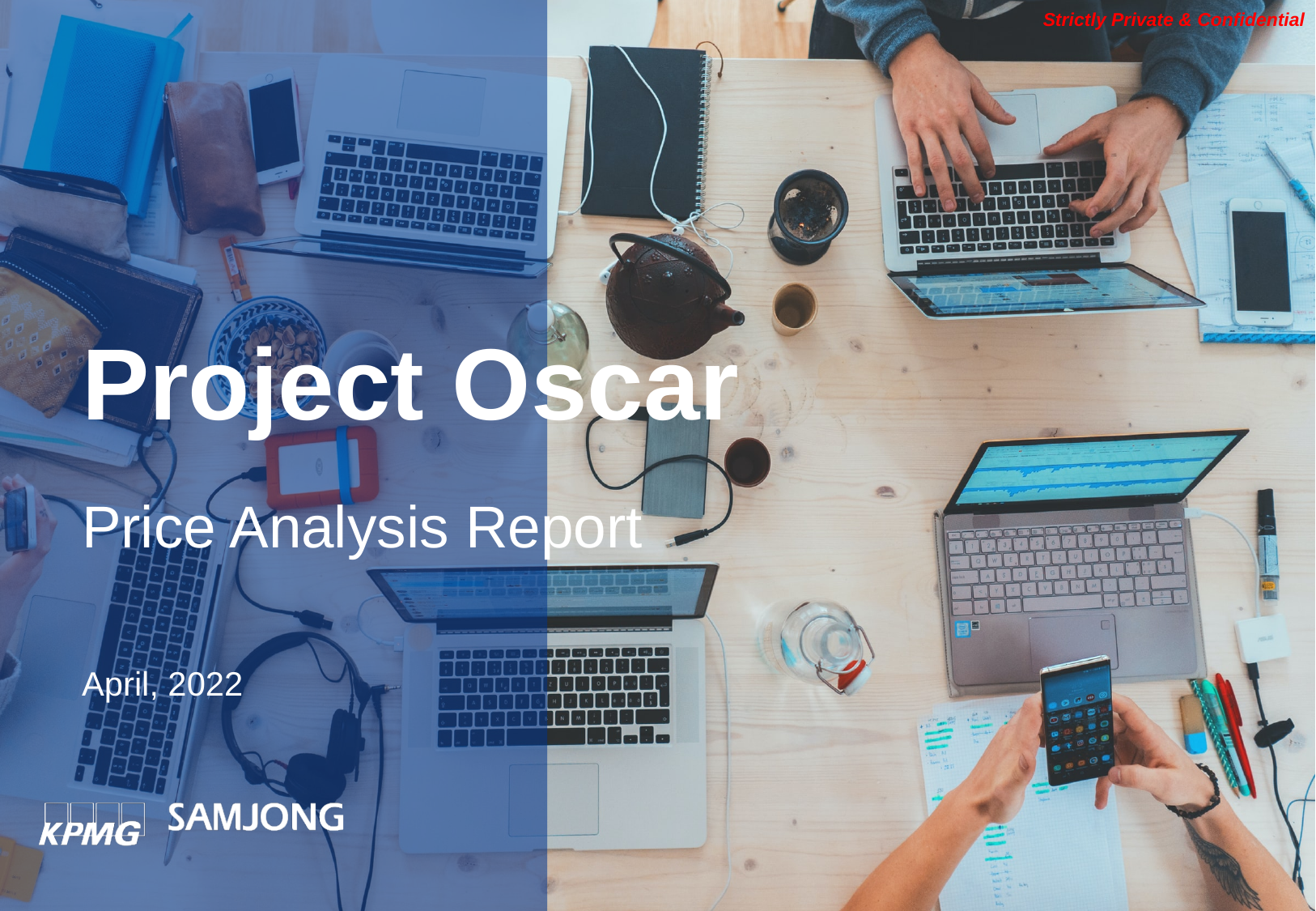

Project Oscar

Price Analysis Report

April, 2022